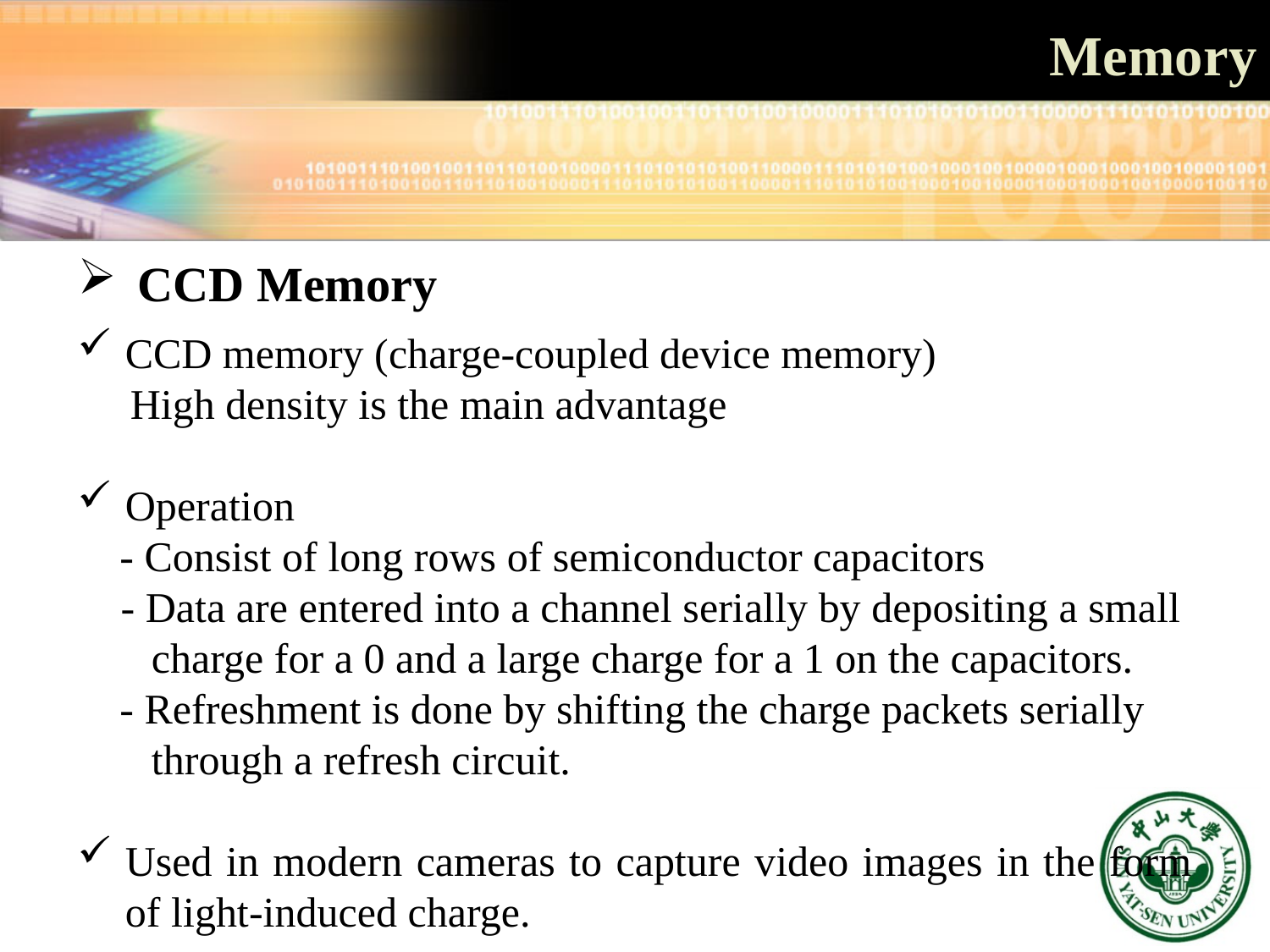

# Memory
 CCD Memory
CCD memory (charge-coupled device memory)
     High density is the main advantage

Operation
    - Consist of long rows of semiconductor capacitors
    - Data are entered into a channel serially by depositing a small
       charge for a 0 and a large charge for a 1 on the capacitors.
    - Refreshment is done by shifting the charge packets serially
       through a refresh circuit.

Used in modern cameras to capture video images in the form of light-induced charge.